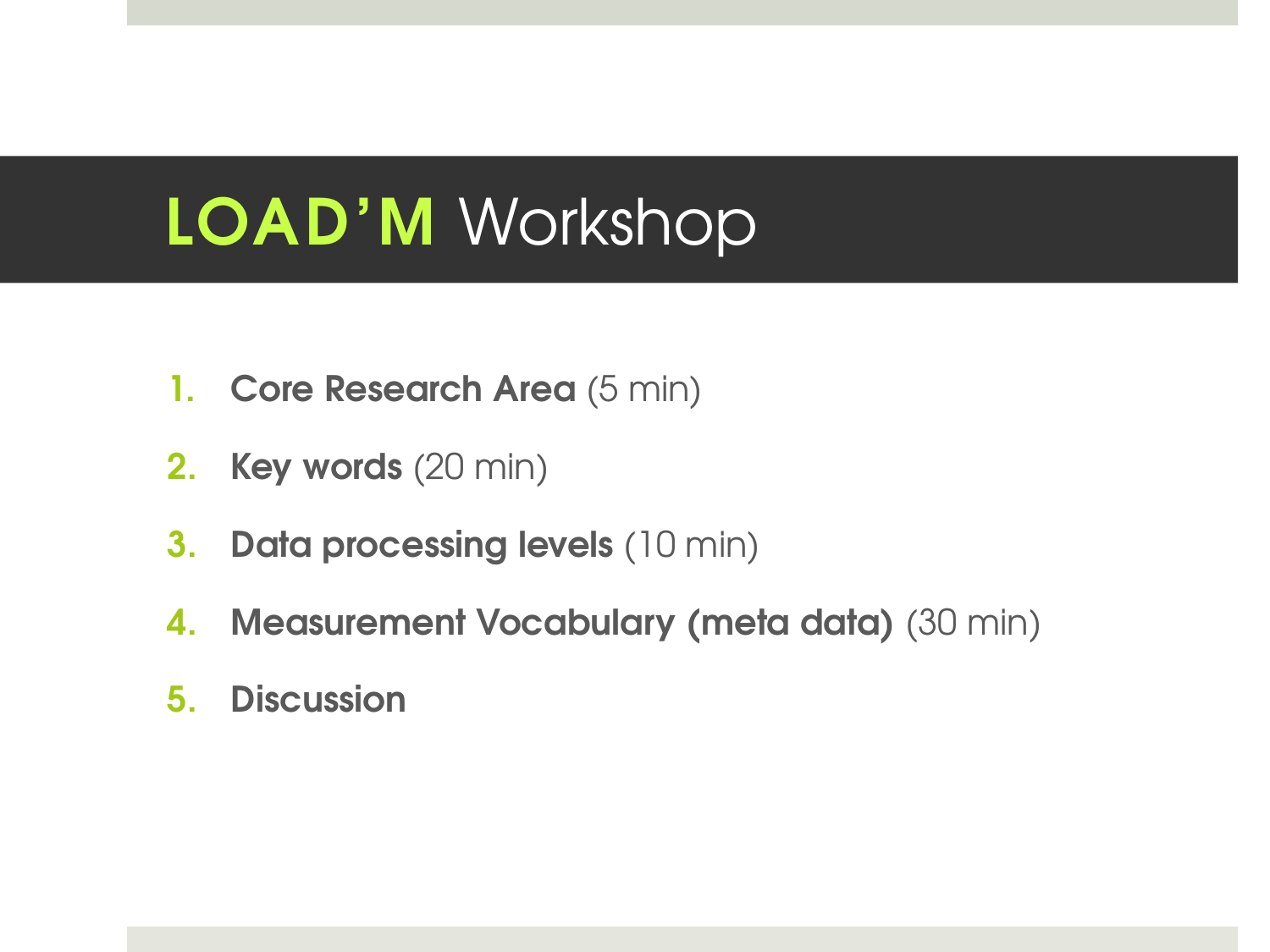

# LOAD’M Workshop
Core Research Area (5 min)
Key words (20 min)
Data processing levels (10 min)
Measurement Vocabulary (meta data) (30 min)
Discussion